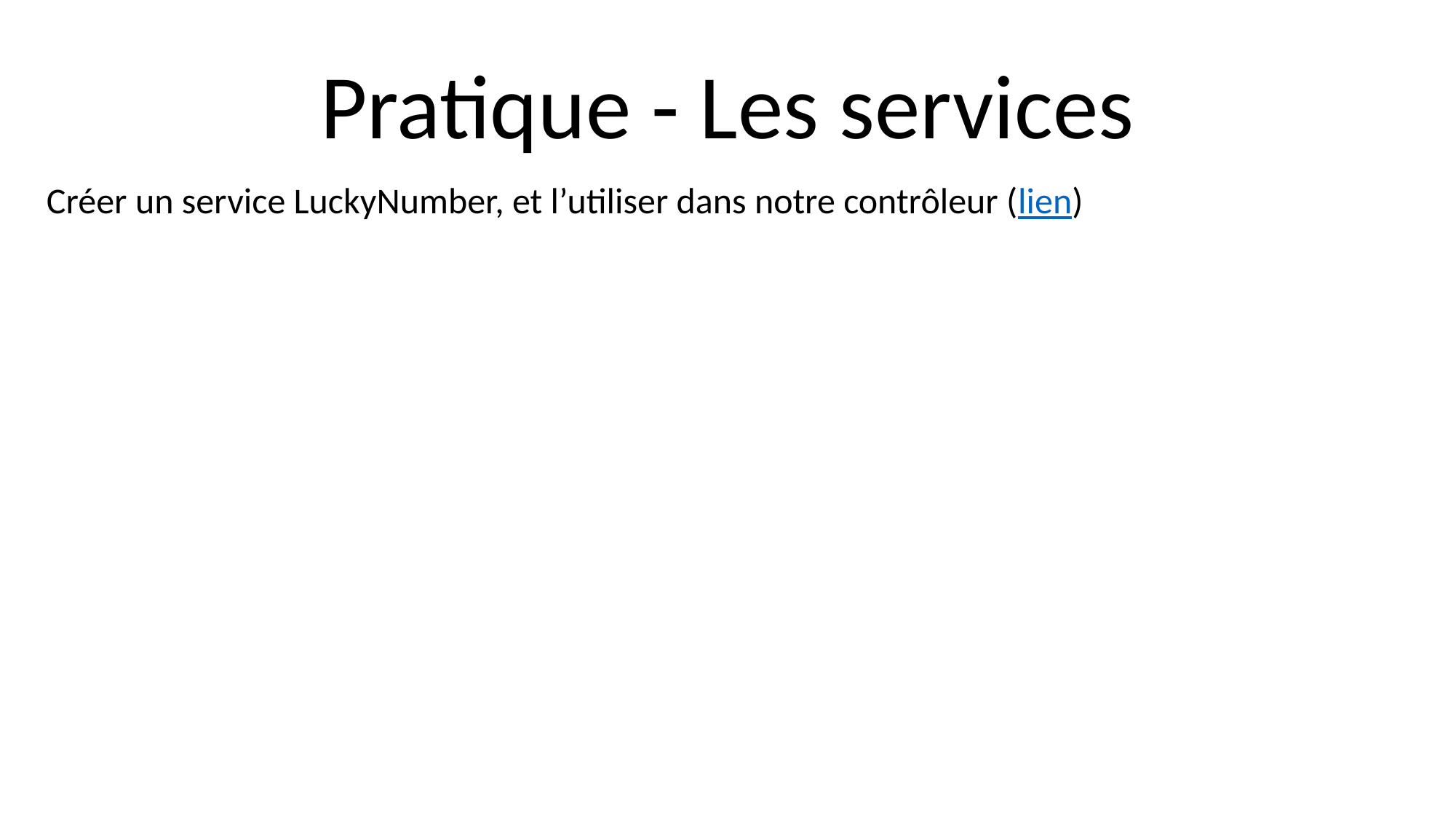

# Pratique - Les services
Créer un service LuckyNumber, et l’utiliser dans notre contrôleur (lien)